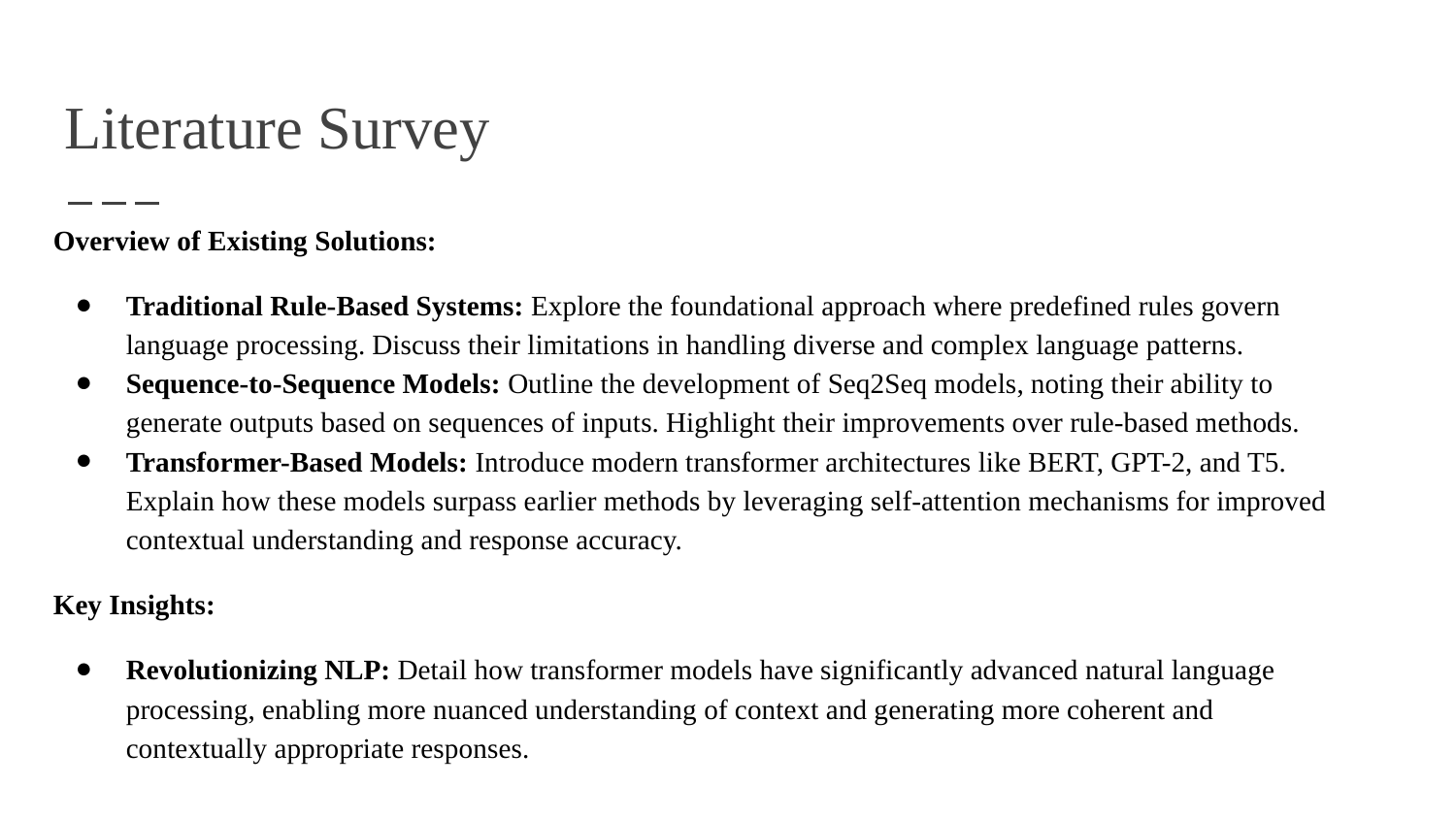

# Literature Survey
Overview of Existing Solutions:
Traditional Rule-Based Systems: Explore the foundational approach where predefined rules govern language processing. Discuss their limitations in handling diverse and complex language patterns.
Sequence-to-Sequence Models: Outline the development of Seq2Seq models, noting their ability to generate outputs based on sequences of inputs. Highlight their improvements over rule-based methods.
Transformer-Based Models: Introduce modern transformer architectures like BERT, GPT-2, and T5. Explain how these models surpass earlier methods by leveraging self-attention mechanisms for improved contextual understanding and response accuracy.
Key Insights:
Revolutionizing NLP: Detail how transformer models have significantly advanced natural language processing, enabling more nuanced understanding of context and generating more coherent and contextually appropriate responses.